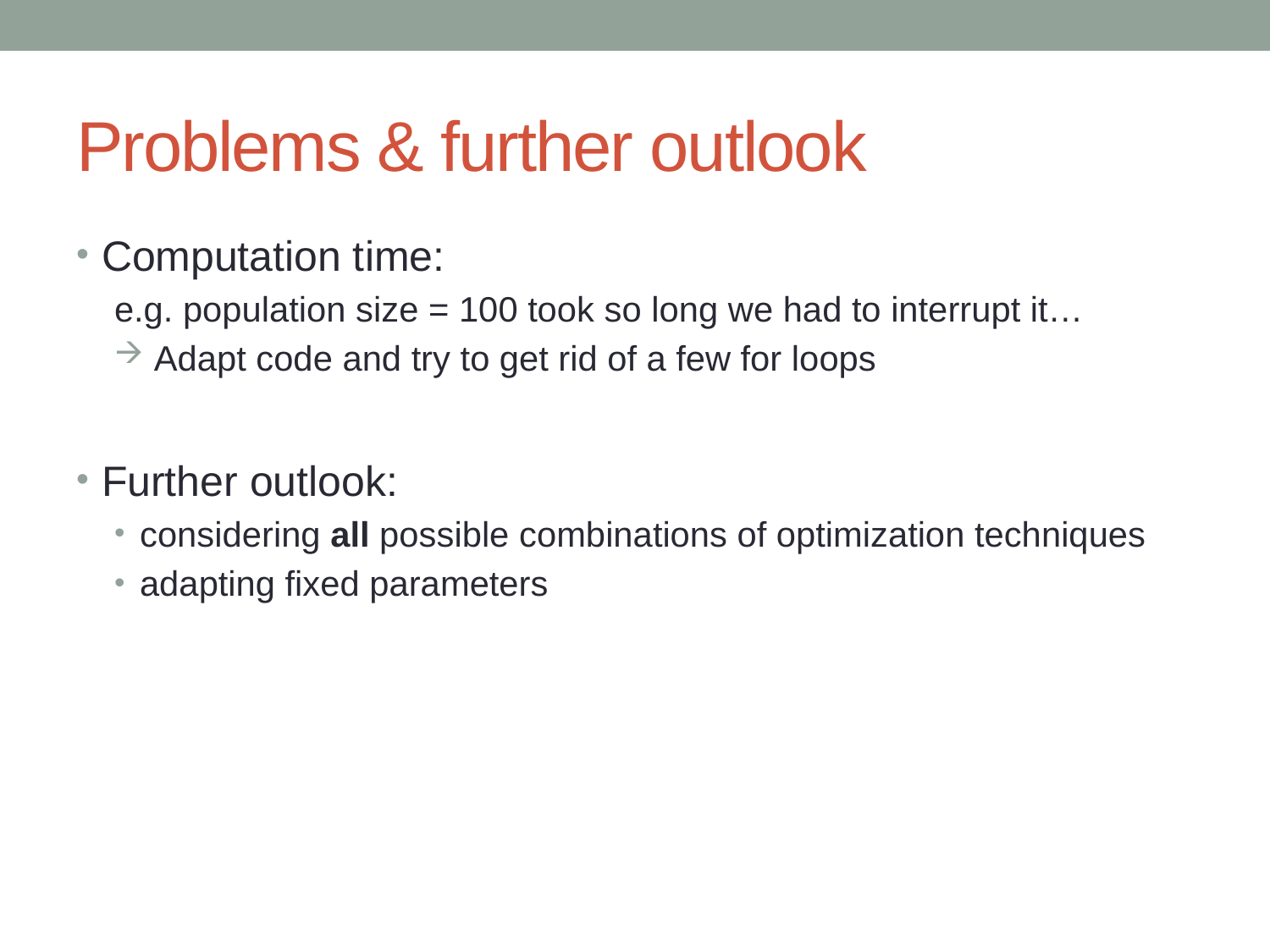

# Problems & further outlook
Computation time:
e.g. population size = 100 took so long we had to interrupt it…
 Adapt code and try to get rid of a few for loops

Further outlook:
considering all possible combinations of optimization techniques
adapting fixed parameters